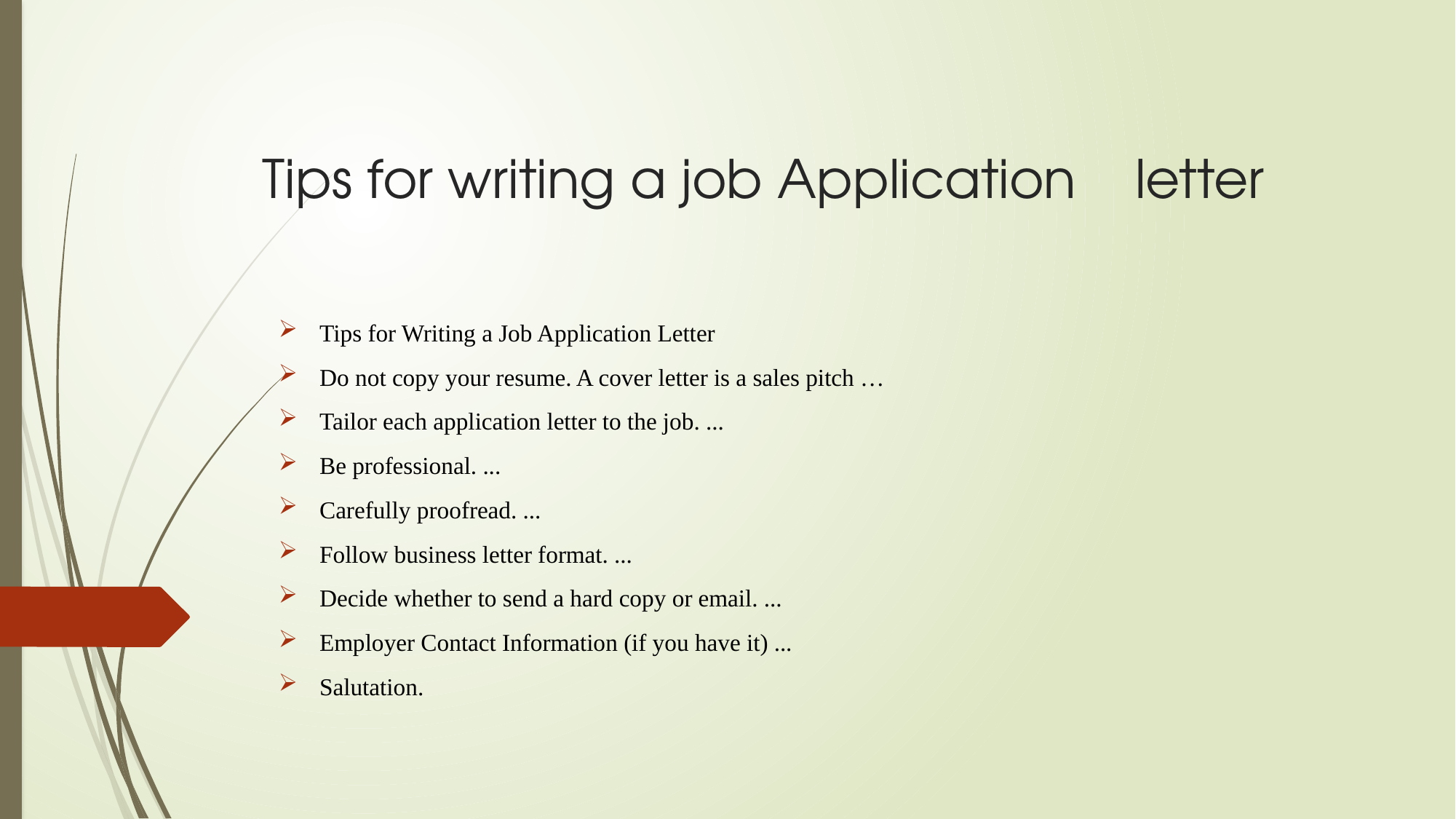

# Tips for writing a job Application    letter
Tips for Writing a Job Application Letter
Do not copy your resume. A cover letter is a sales pitch …
Tailor each application letter to the job. ...
Be professional. ...
Carefully proofread. ...
Follow business letter format. ...
Decide whether to send a hard copy or email. ...
Employer Contact Information (if you have it) ...
Salutation.